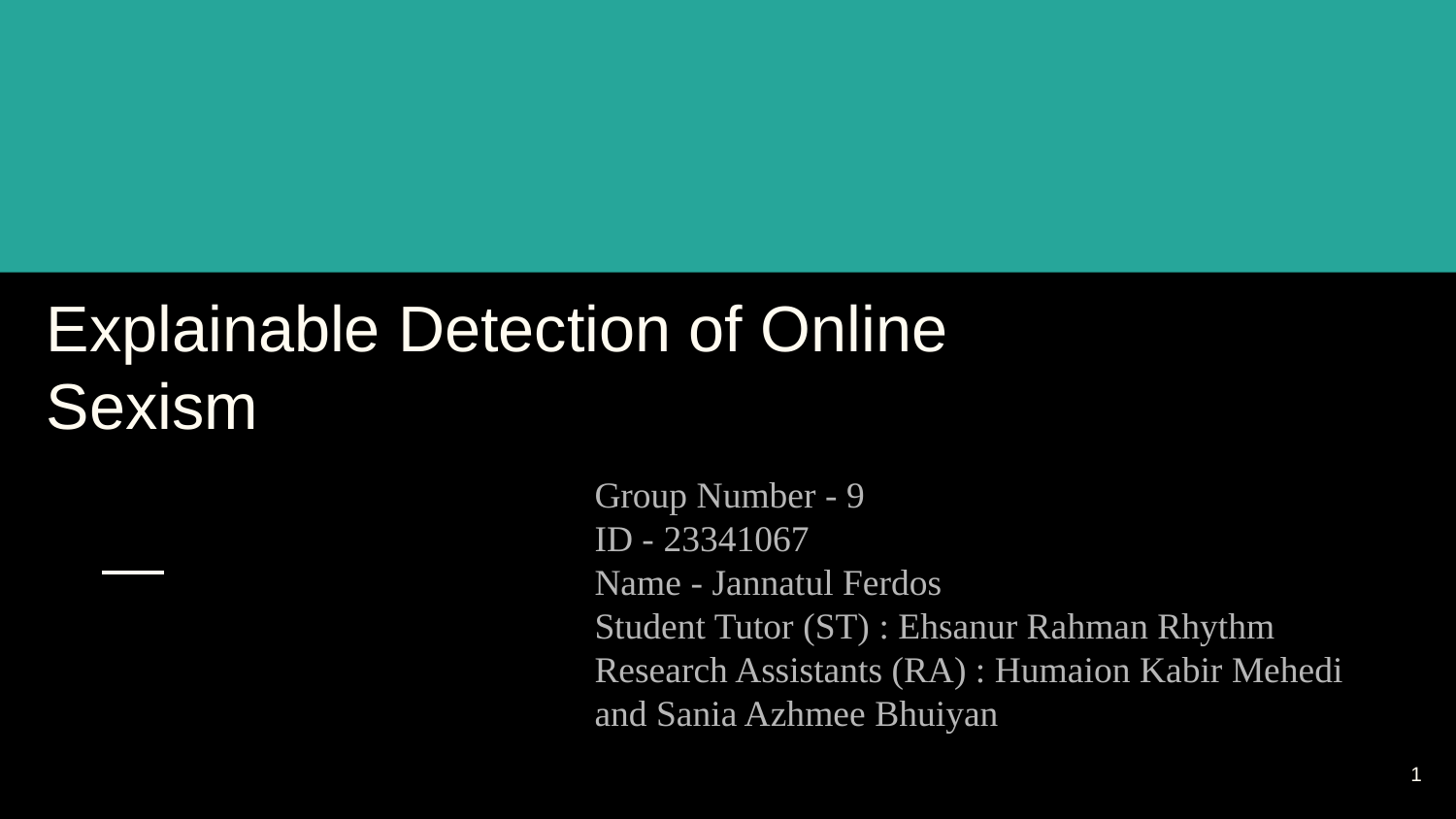

# Explainable Detection of Online Sexism
Group Number - 9
ID - 23341067
Name - Jannatul Ferdos
Student Tutor (ST) : Ehsanur Rahman Rhythm
Research Assistants (RA) : Humaion Kabir Mehedi and Sania Azhmee Bhuiyan

1